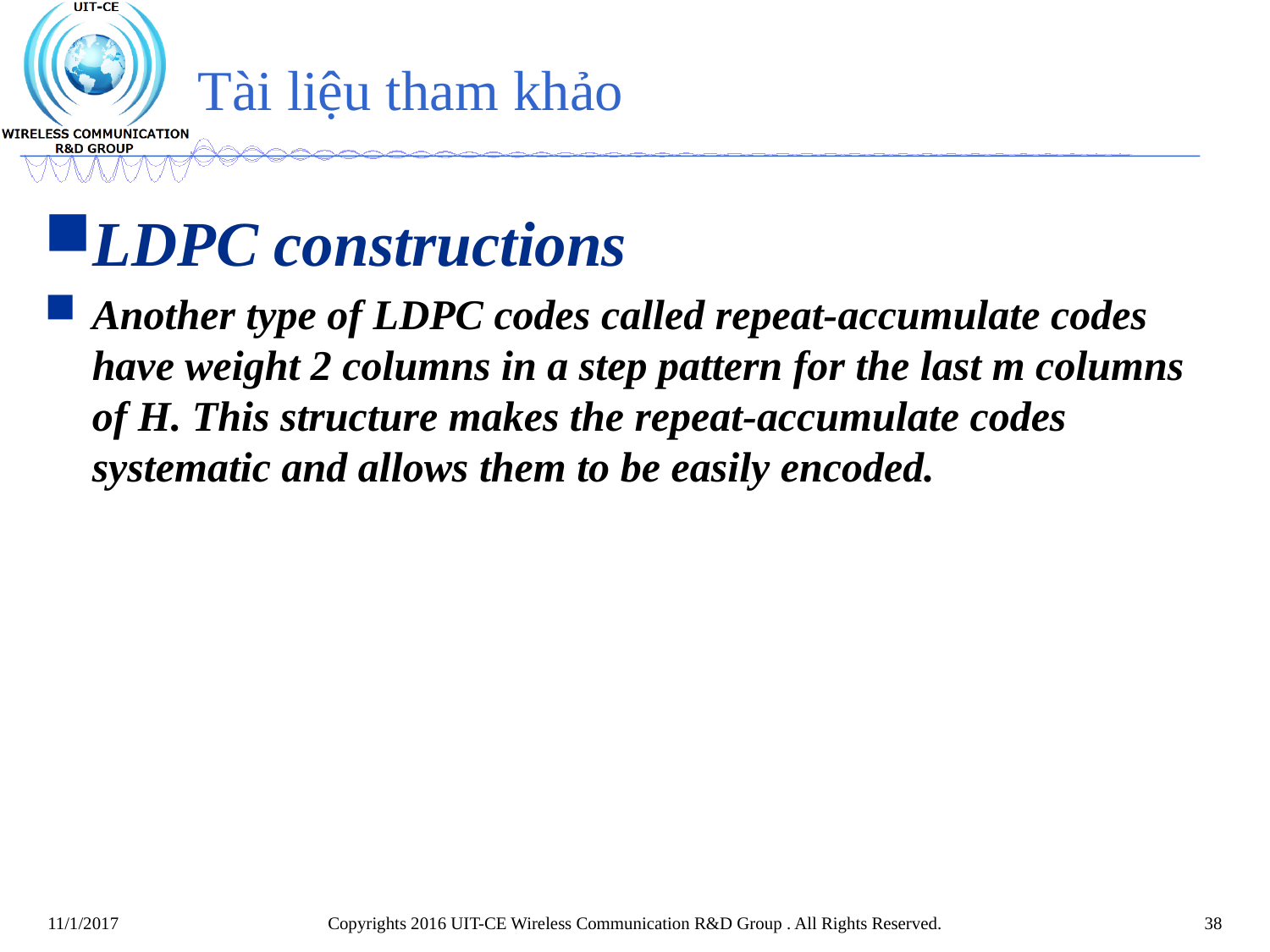

# Tài liệu tham khảo
LDPC constructions
Another type of LDPC codes called repeat-accumulate codes have weight 2 columns in a step pattern for the last m columns of H. This structure makes the repeat-accumulate codes systematic and allows them to be easily encoded.
Copyrights 2016 UIT-CE Wireless Communication R&D Group . All Rights Reserved.
38
11/1/2017